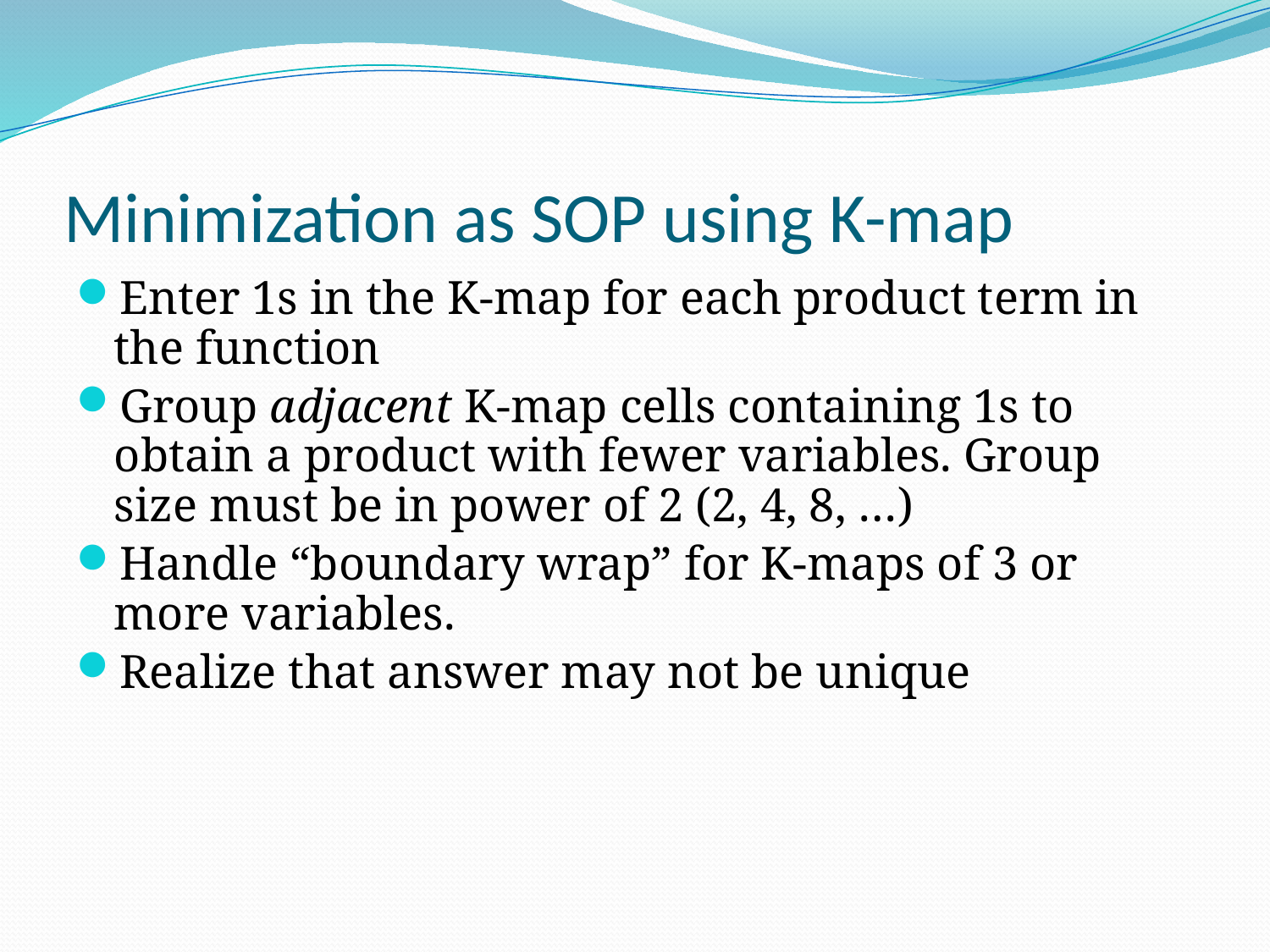

# Minimization as SOP using K-map
Enter 1s in the K-map for each product term in the function
Group adjacent K-map cells containing 1s to obtain a product with fewer variables. Group size must be in power of 2 (2, 4, 8, …)
Handle “boundary wrap” for K-maps of 3 or more variables.
Realize that answer may not be unique